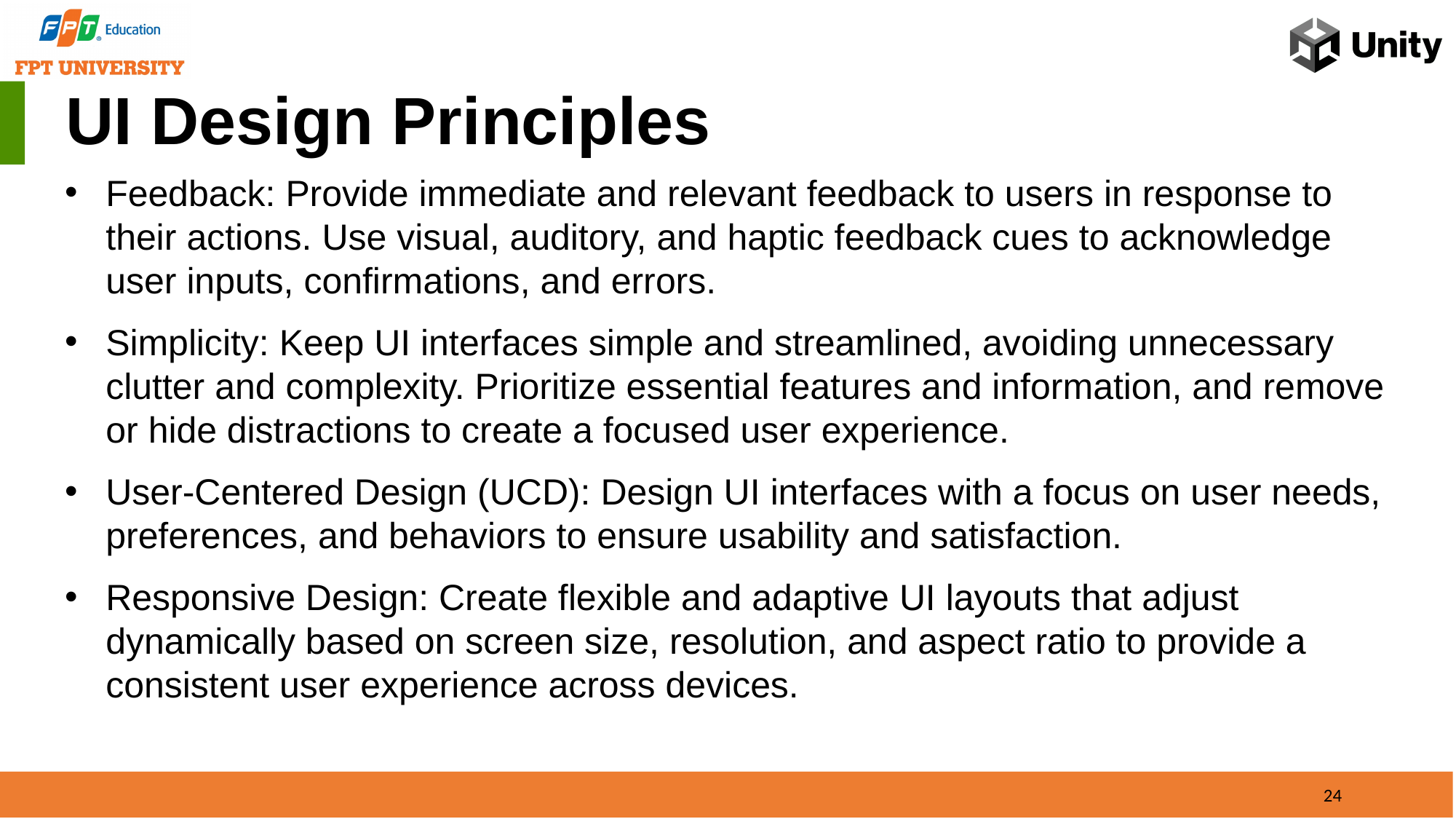

UI Design Principles
Feedback: Provide immediate and relevant feedback to users in response to their actions. Use visual, auditory, and haptic feedback cues to acknowledge user inputs, confirmations, and errors.
Simplicity: Keep UI interfaces simple and streamlined, avoiding unnecessary clutter and complexity. Prioritize essential features and information, and remove or hide distractions to create a focused user experience.
User-Centered Design (UCD): Design UI interfaces with a focus on user needs, preferences, and behaviors to ensure usability and satisfaction.
Responsive Design: Create flexible and adaptive UI layouts that adjust dynamically based on screen size, resolution, and aspect ratio to provide a consistent user experience across devices.

24